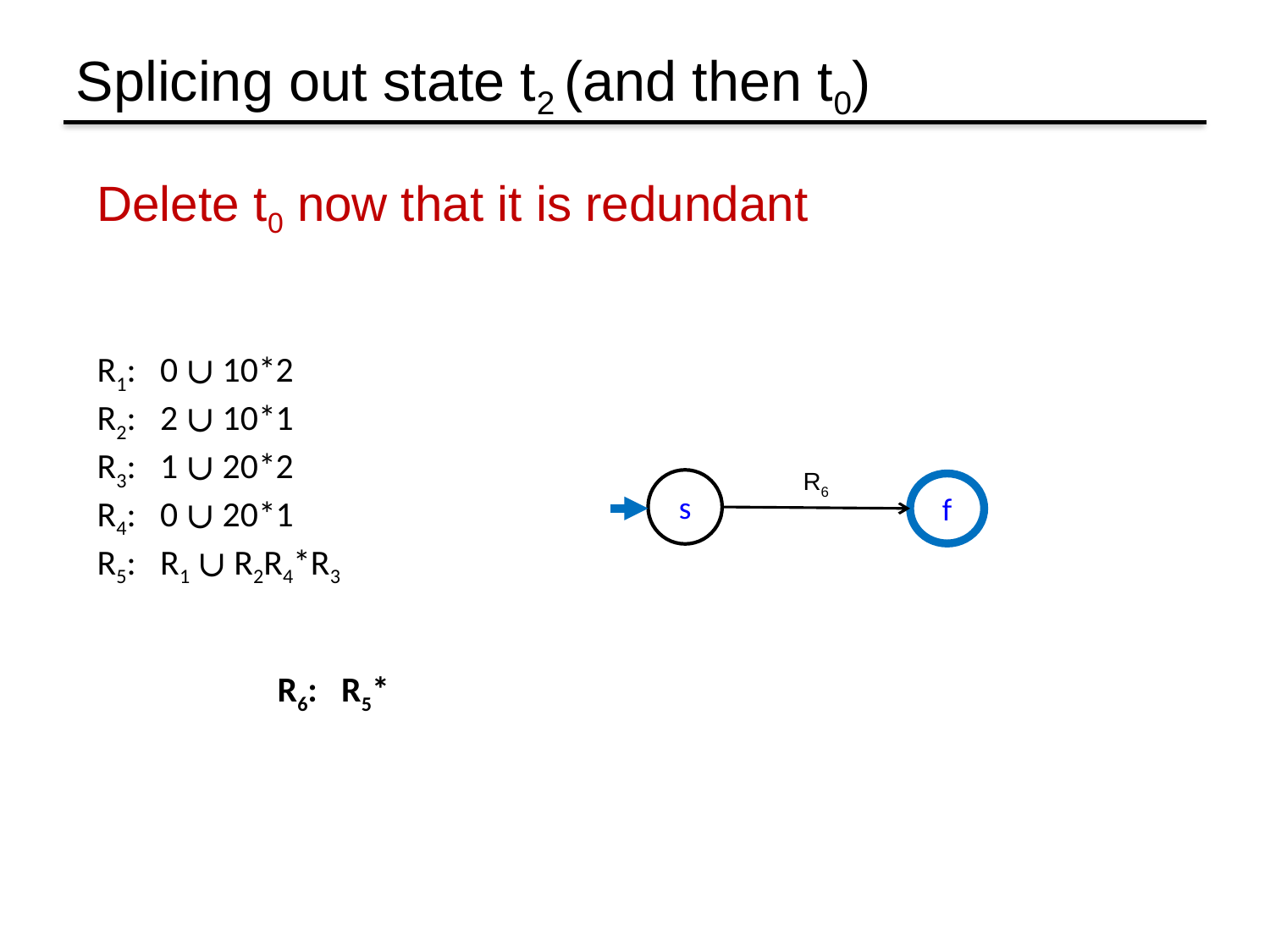

# Splicing out state t2 (and then t0)
Delete t0 now that it is redundant
R1:   0 ∪ 10*2
R2:   2 ∪ 10*1
R3:   1 ∪ 20*2
R4:   0 ∪ 20*1
R5:   R1 ∪ R2R4*R3
R6
s
f
R6:   R5*